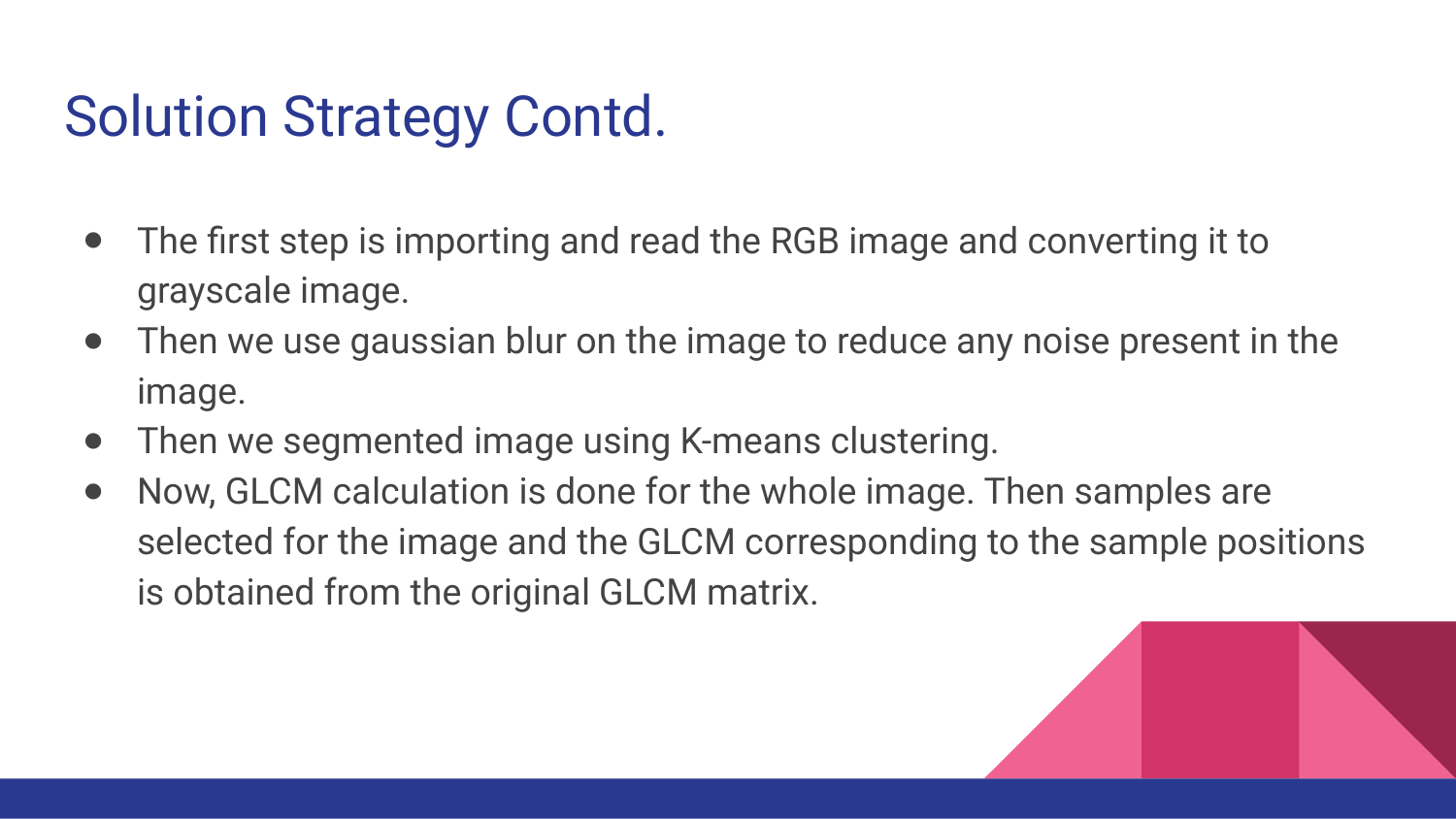

# Solution Strategy Contd.
The first step is importing and read the RGB image and converting it to grayscale image.
Then we use gaussian blur on the image to reduce any noise present in the image.
Then we segmented image using K-means clustering.
Now, GLCM calculation is done for the whole image. Then samples are selected for the image and the GLCM corresponding to the sample positions is obtained from the original GLCM matrix.